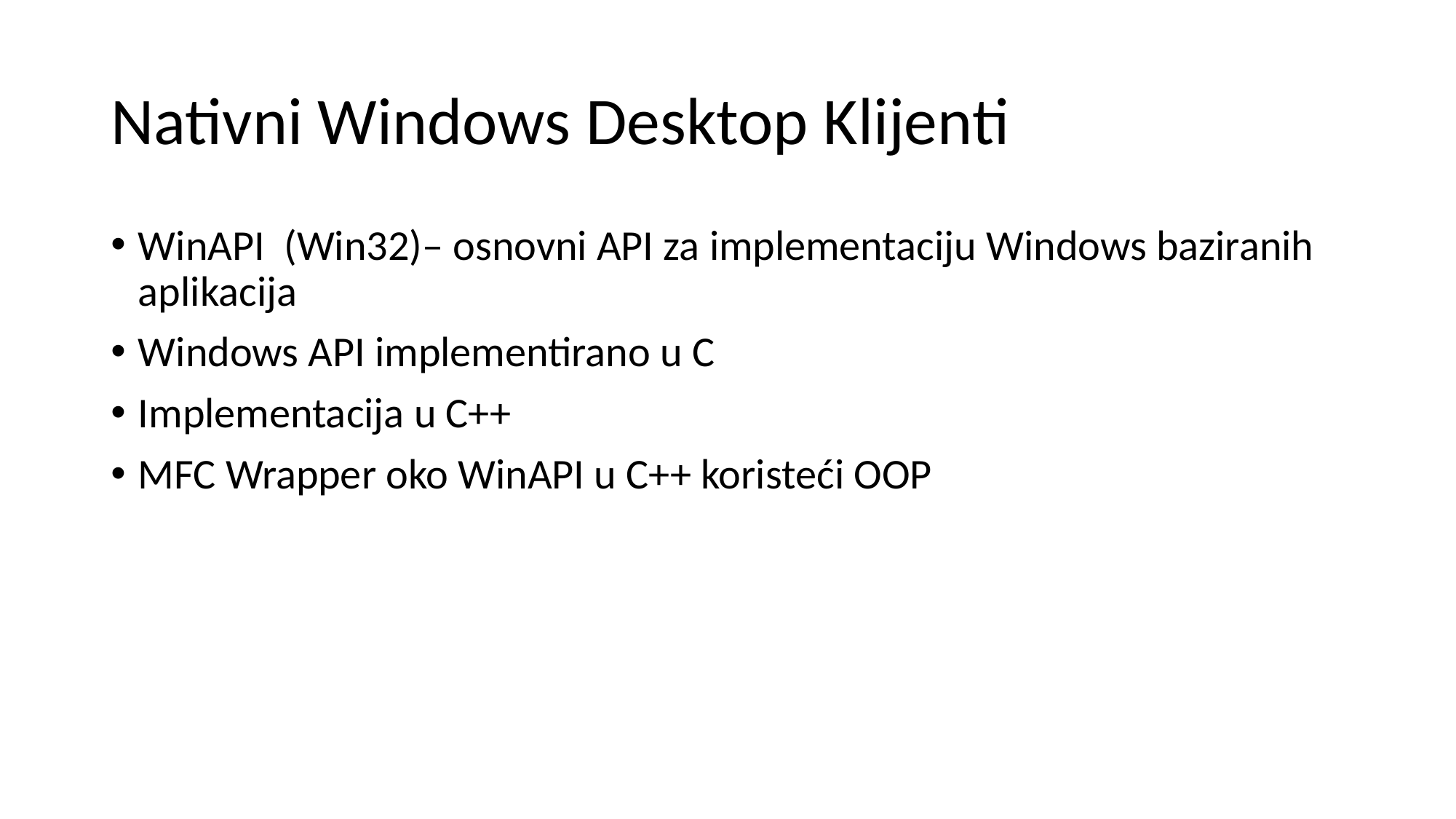

# Nativni Windows Desktop Klijenti
WinAPI  (Win32)– osnovni API za implementaciju Windows baziranih aplikacija
Windows API implementirano u C
Implementacija u C++
MFC Wrapper oko WinAPI u C++ koristeći OOP